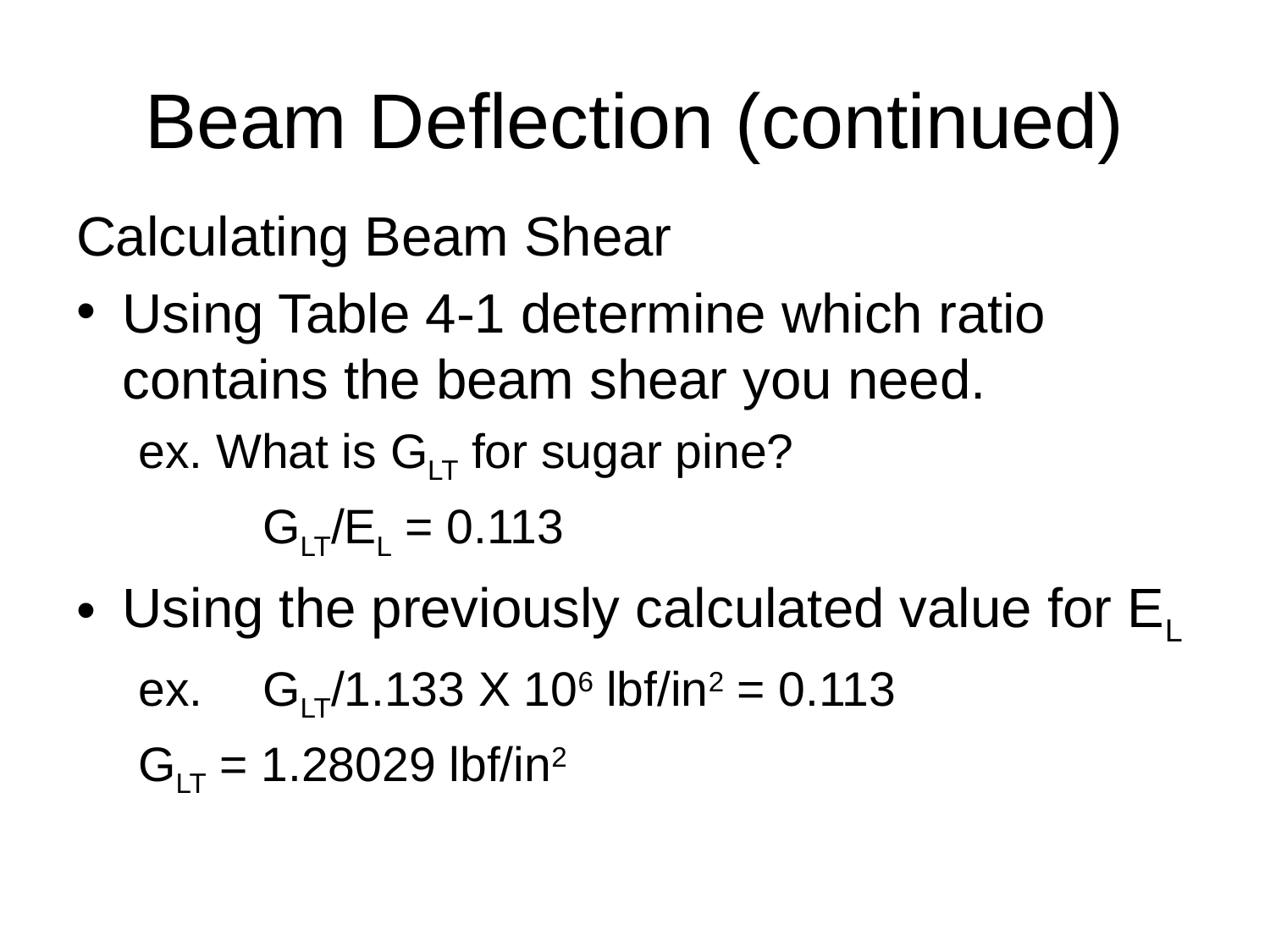

# Beam Deflection (continued)
Calculating Beam Shear
Using Table 4-1 determine which ratio contains the beam shear you need.
	ex. What is GLT for sugar pine?
		 	GLT/EL = 0.113
Using the previously calculated value for EL
	ex.	GLT/1.133 X 106 lbf/in2 = 0.113
			GLT = 1.28029 lbf/in2